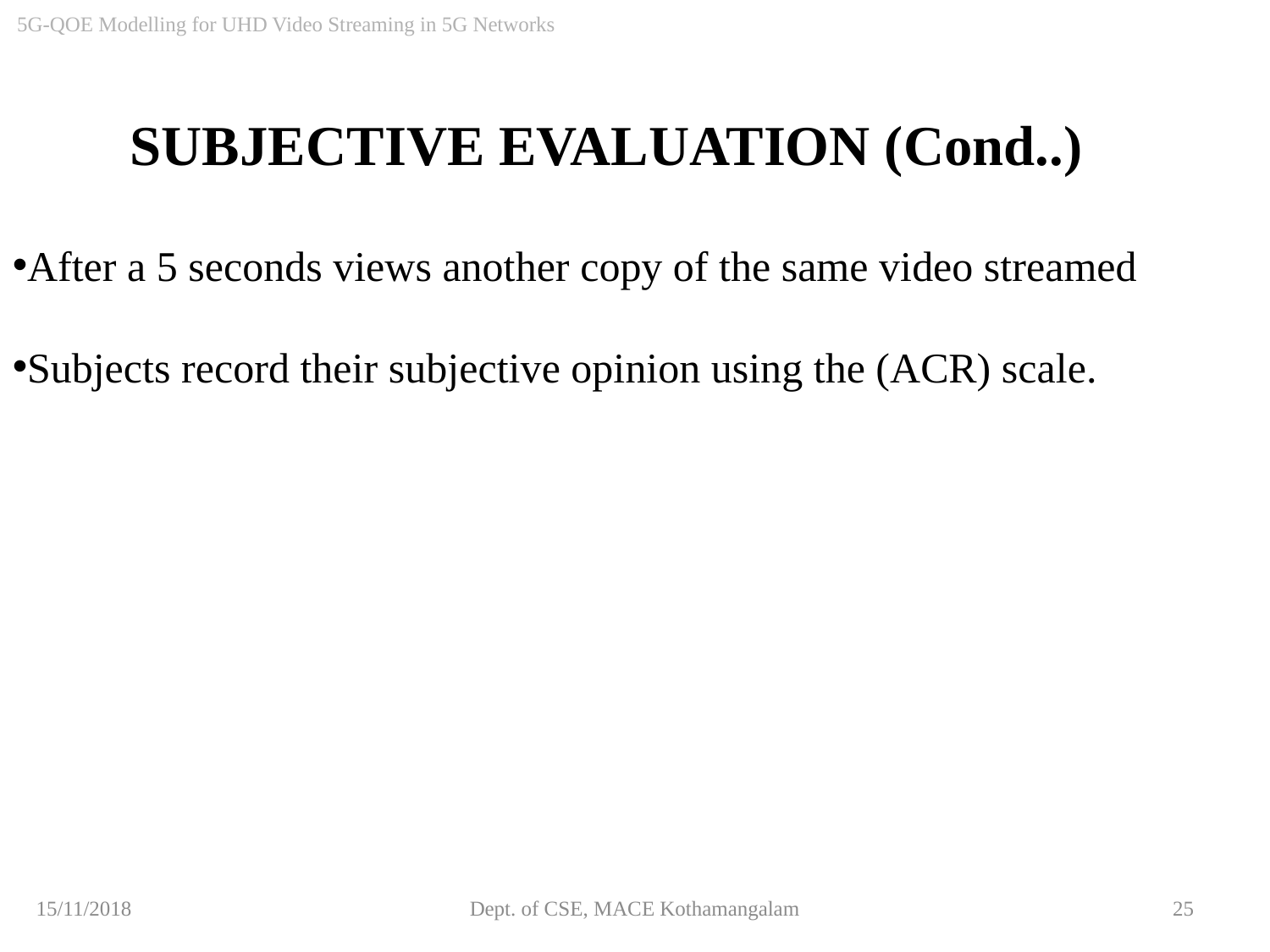

5G-QOE Modelling for UHD Video Streaming in 5G Networks
SUBJECTIVE EVALUATION (Cond..)
After a 5 seconds views another copy of the same video streamed

Subjects record their subjective opinion using the (ACR) scale.
15/11/2018

Dept. of CSE, MACE Kothamangalam
25